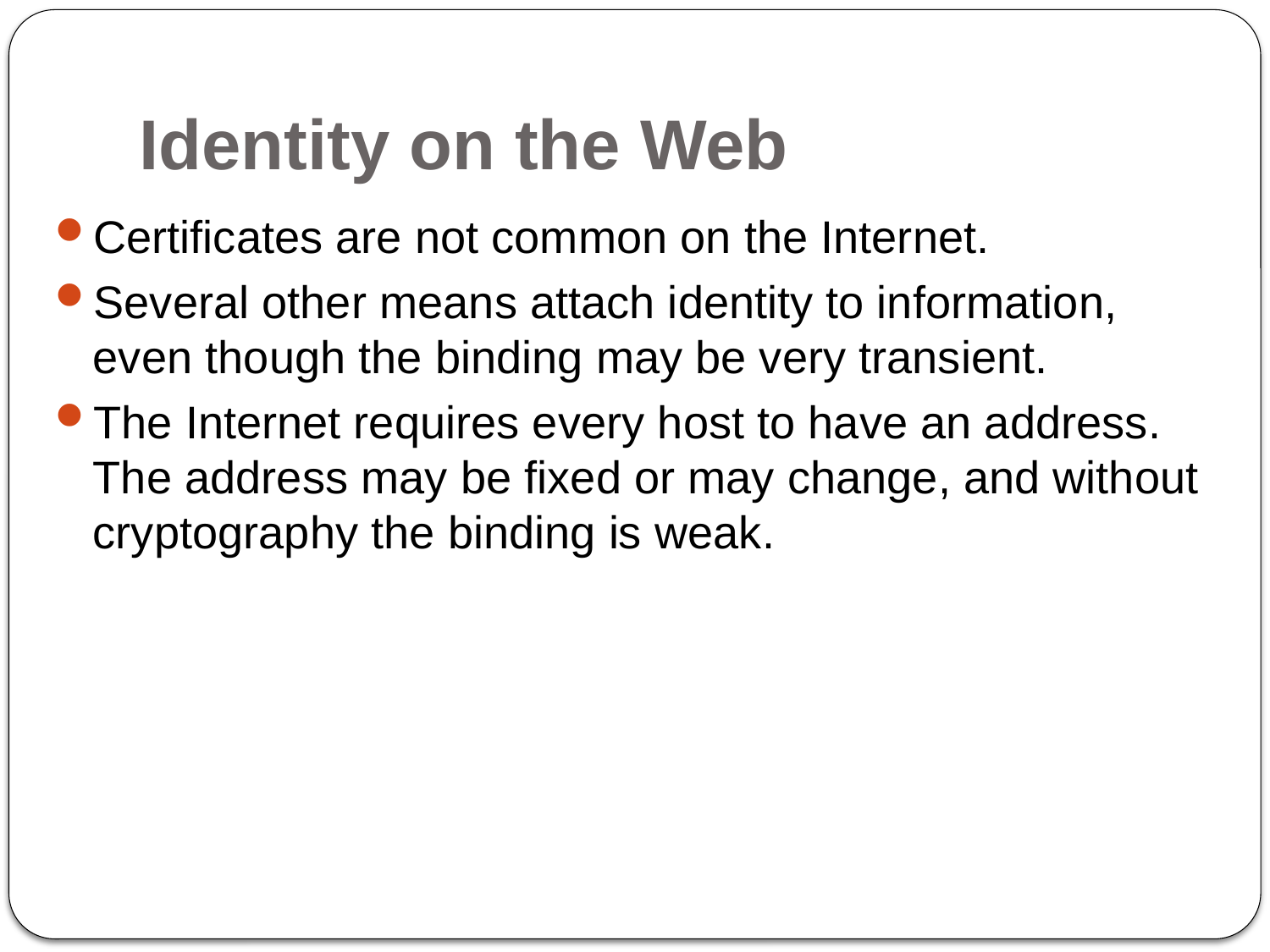

# Identity on the Web
Certificates are not common on the Internet.
Several other means attach identity to information, even though the binding may be very transient.
The Internet requires every host to have an address. The address may be fixed or may change, and without cryptography the binding is weak.